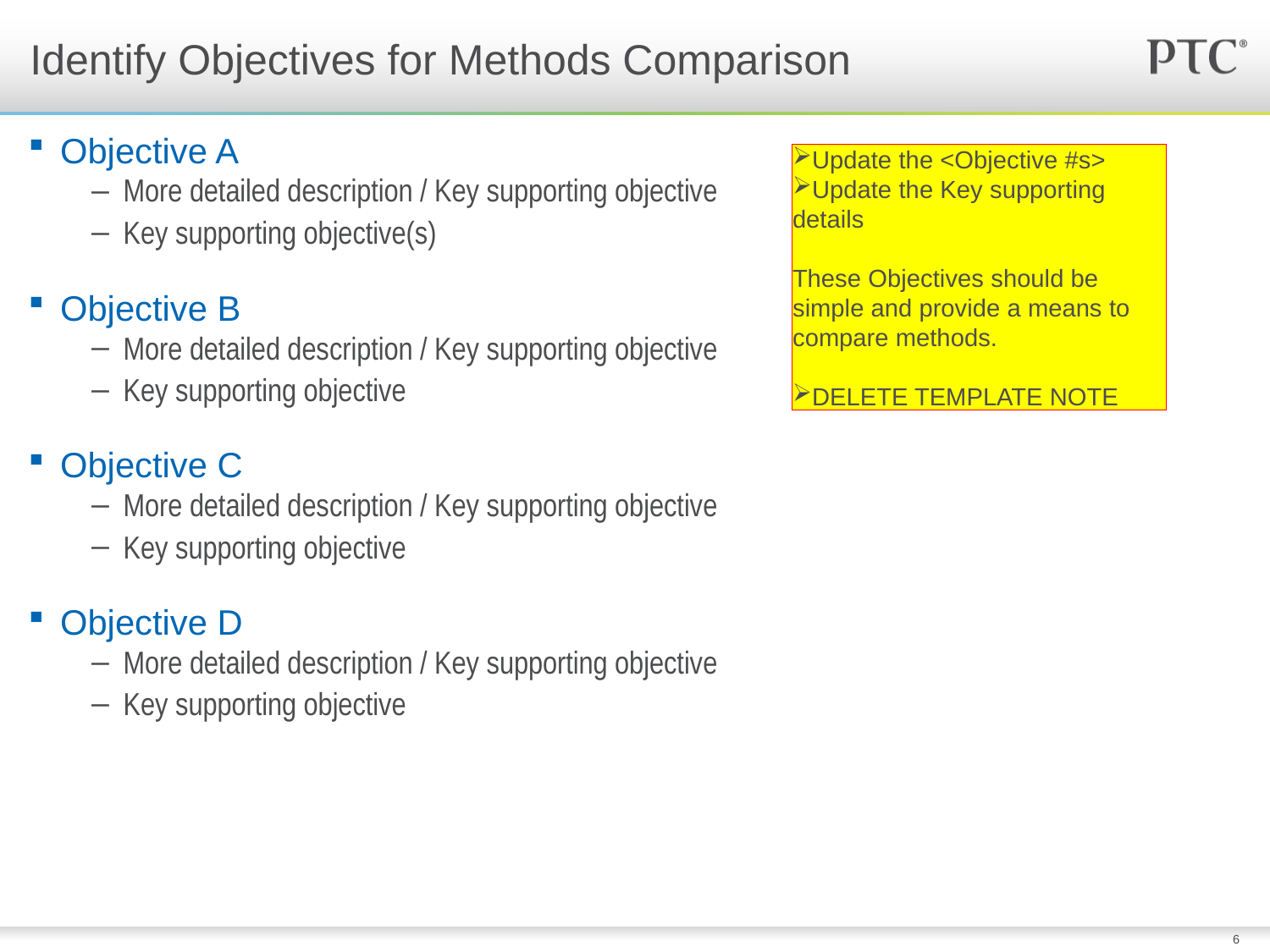

# Identify Objectives for Methods Comparison

Objective A
More detailed description / Key supporting objective
Key supporting objective(s)
Objective B
More detailed description / Key supporting objective
Key supporting objective
Objective C
More detailed description / Key supporting objective
Key supporting objective
Objective D
More detailed description / Key supporting objective
Key supporting objective
Update the <Objective #s>
Update the Key supporting details

These Objectives should be simple and provide a means to compare methods.

DELETE TEMPLATE NOTE